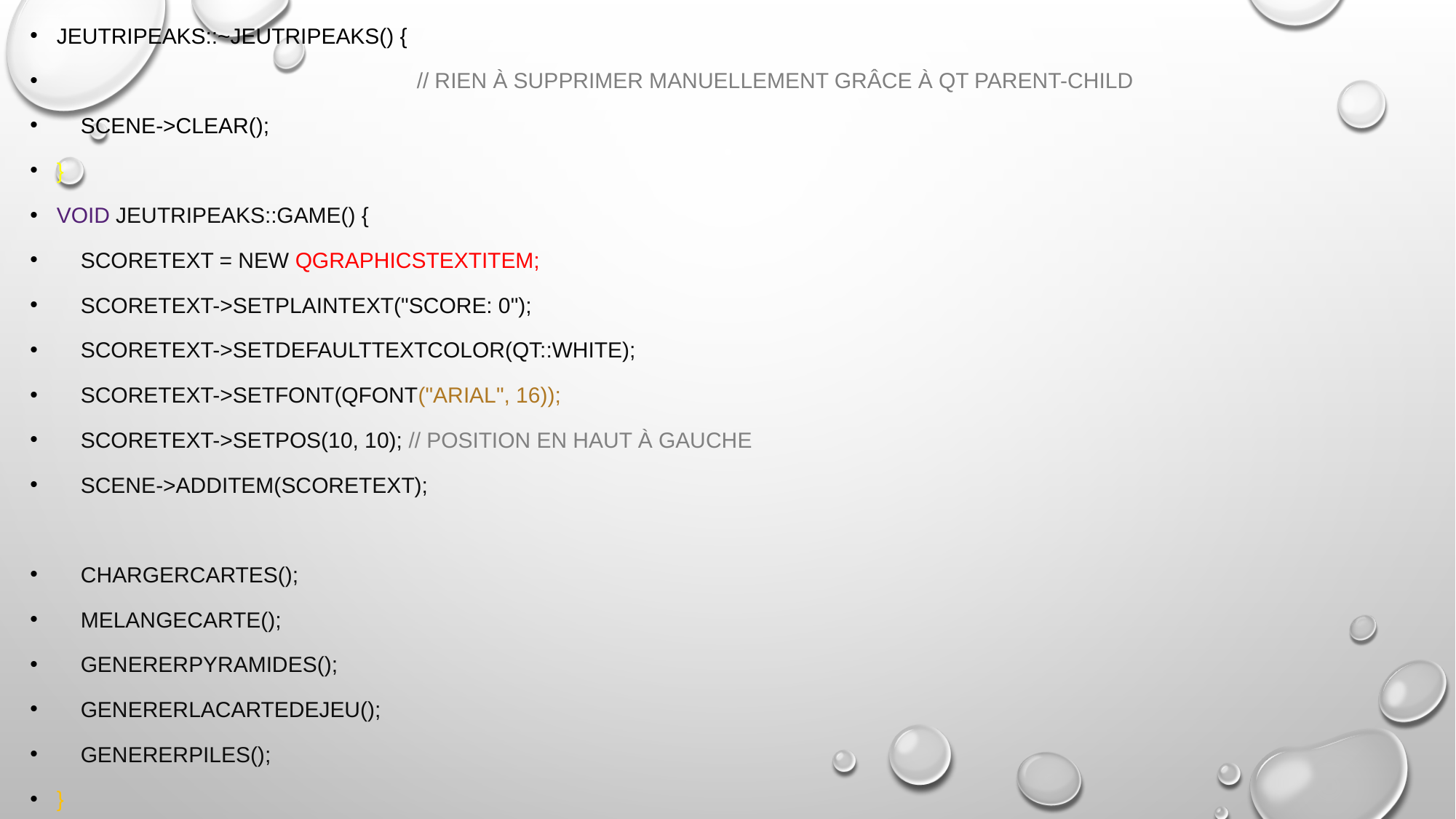

JeuTripeaks::~JeuTripeaks() {
                                                            // Rien à supprimer manuellement grâce à Qt parent-child
    scene->clear();
}
void JeuTripeaks::game() {
    scoreText = new QGraphicsTextItem;
    scoreText->setPlainText("Score: 0");
    scoreText->setDefaultTextColor(Qt::white);
    scoreText->setFont(QFont("Arial", 16));
    scoreText->setPos(10, 10); // Position en haut à gauche
    scene->addItem(scoreText);

    chargerCartes();
    melangeCarte();
    genererPyramides();
    genererLaCarteDeJeu();
    genererPiles();
}